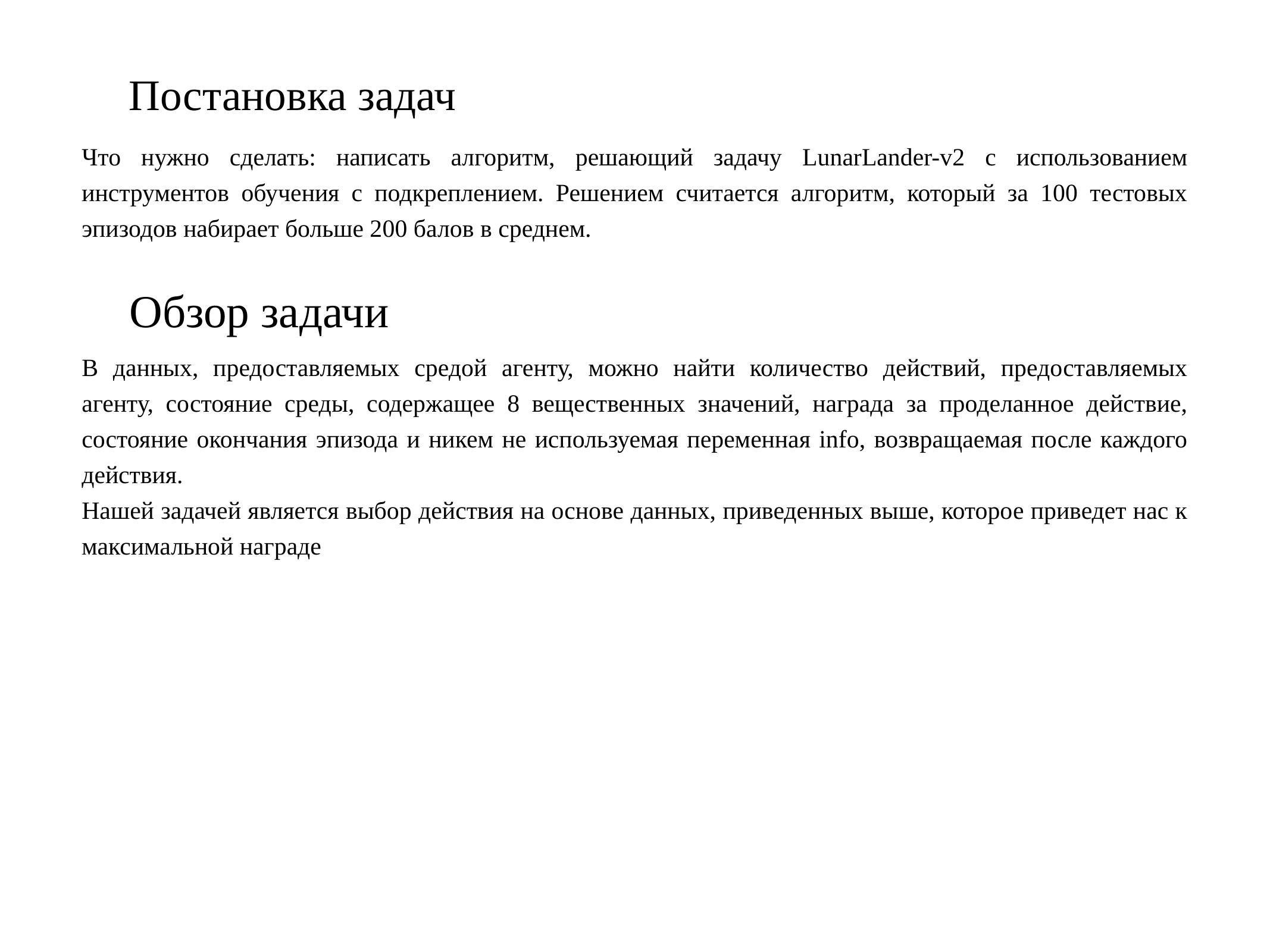

Постановка задач
Что нужно сделать: написать алгоритм, решающий задачу LunarLander-v2 с использованием инструментов обучения с подкреплением. Решением считается алгоритм, который за 100 тестовых эпизодов набирает больше 200 балов в среднем.
Обзор задачи
В данных, предоставляемых средой агенту, можно найти количество действий, предоставляемых агенту, состояние среды, содержащее 8 вещественных значений, награда за проделанное действие, состояние окончания эпизода и никем не используемая переменная info, возвращаемая после каждого действия.
Нашей задачей является выбор действия на основе данных, приведенных выше, которое приведет нас к максимальной награде